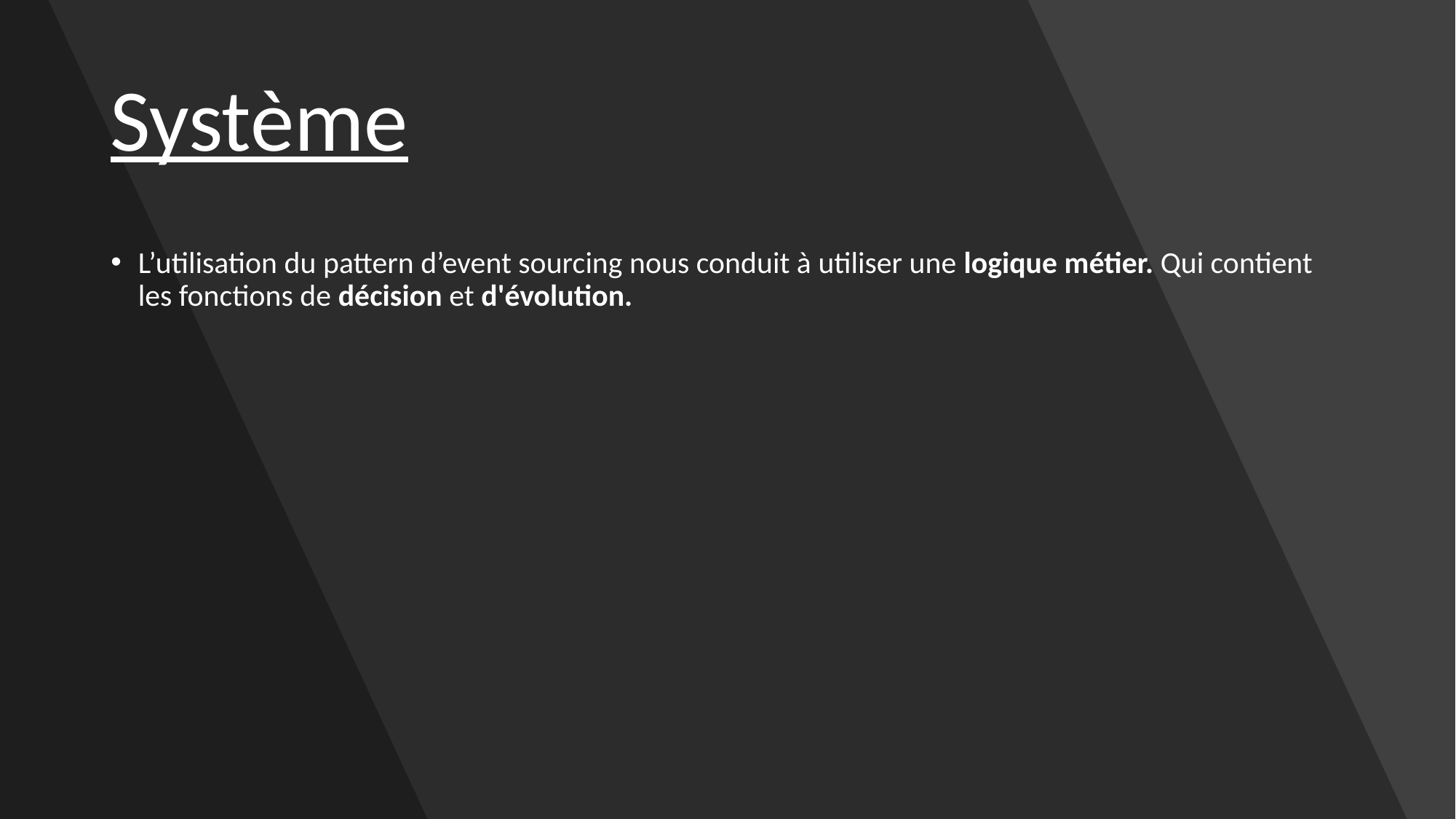

# Système
L’utilisation du pattern d’event sourcing nous conduit à utiliser une logique métier. Qui contient les fonctions de décision et d'évolution.